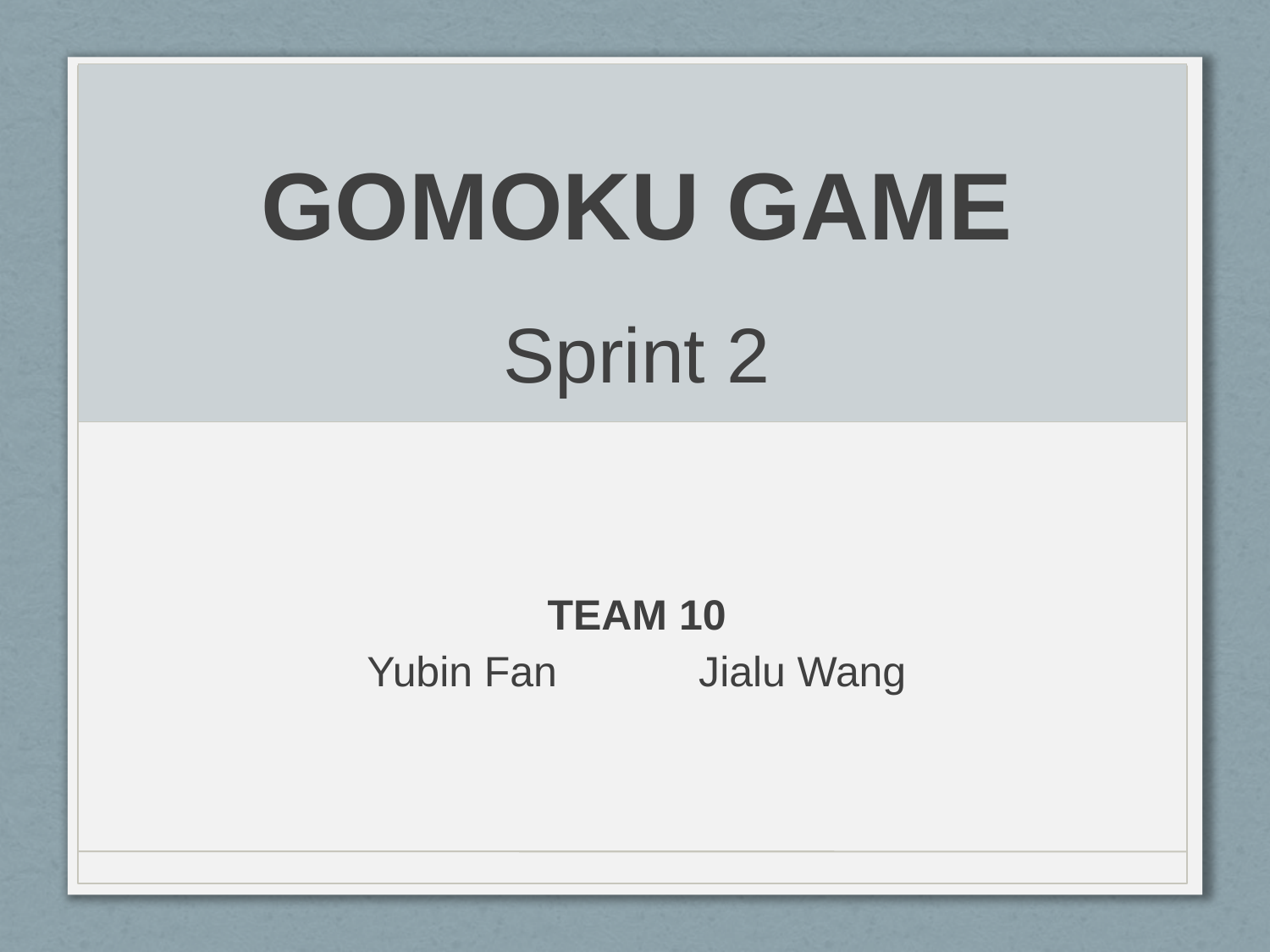

# GOMOKU GAME Sprint 2
TEAM 10
Yubin Fan            Jialu Wang